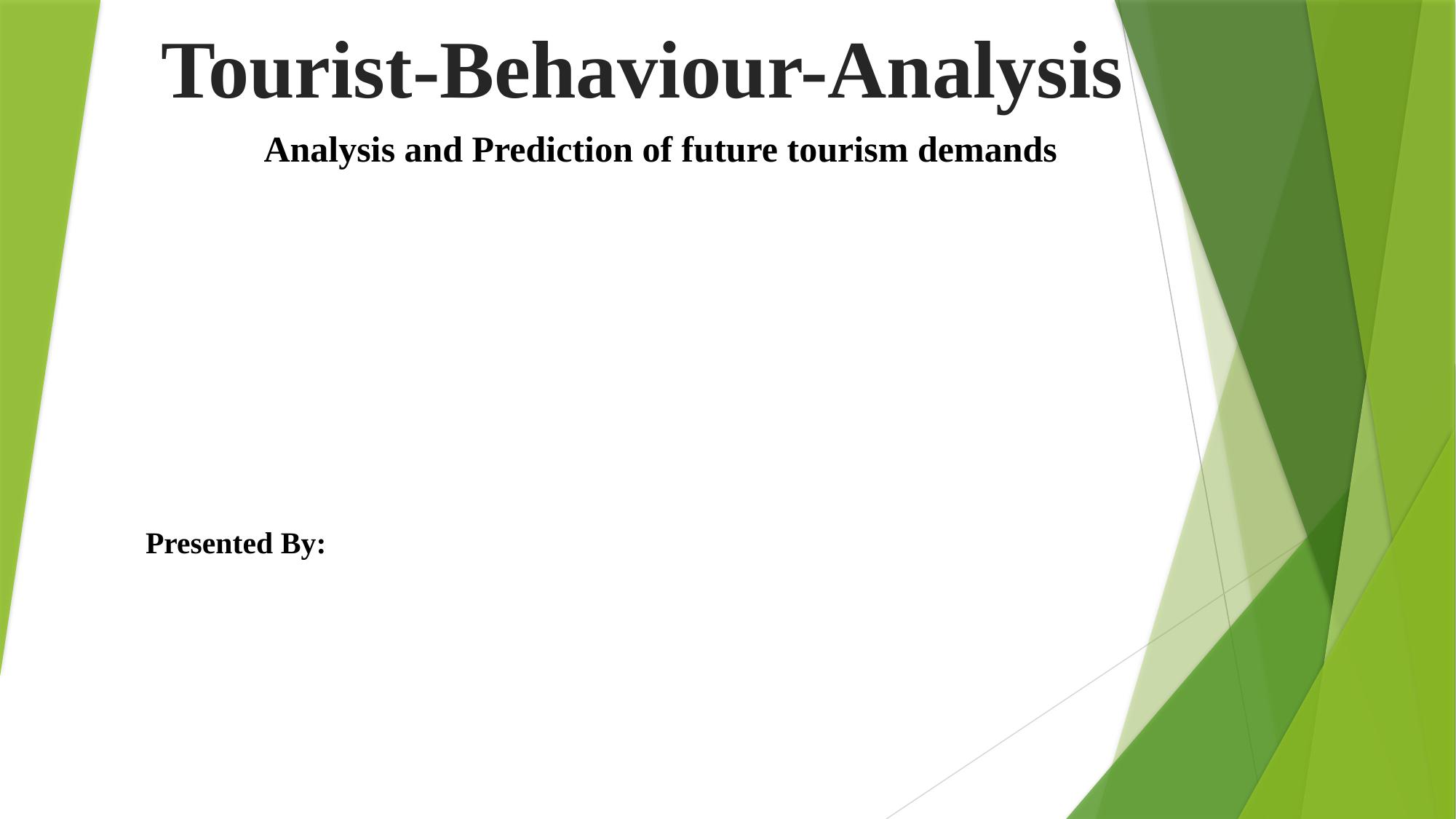

# Tourist-Behaviour-Analysis
Analysis and Prediction of future tourism demands
Presented By: